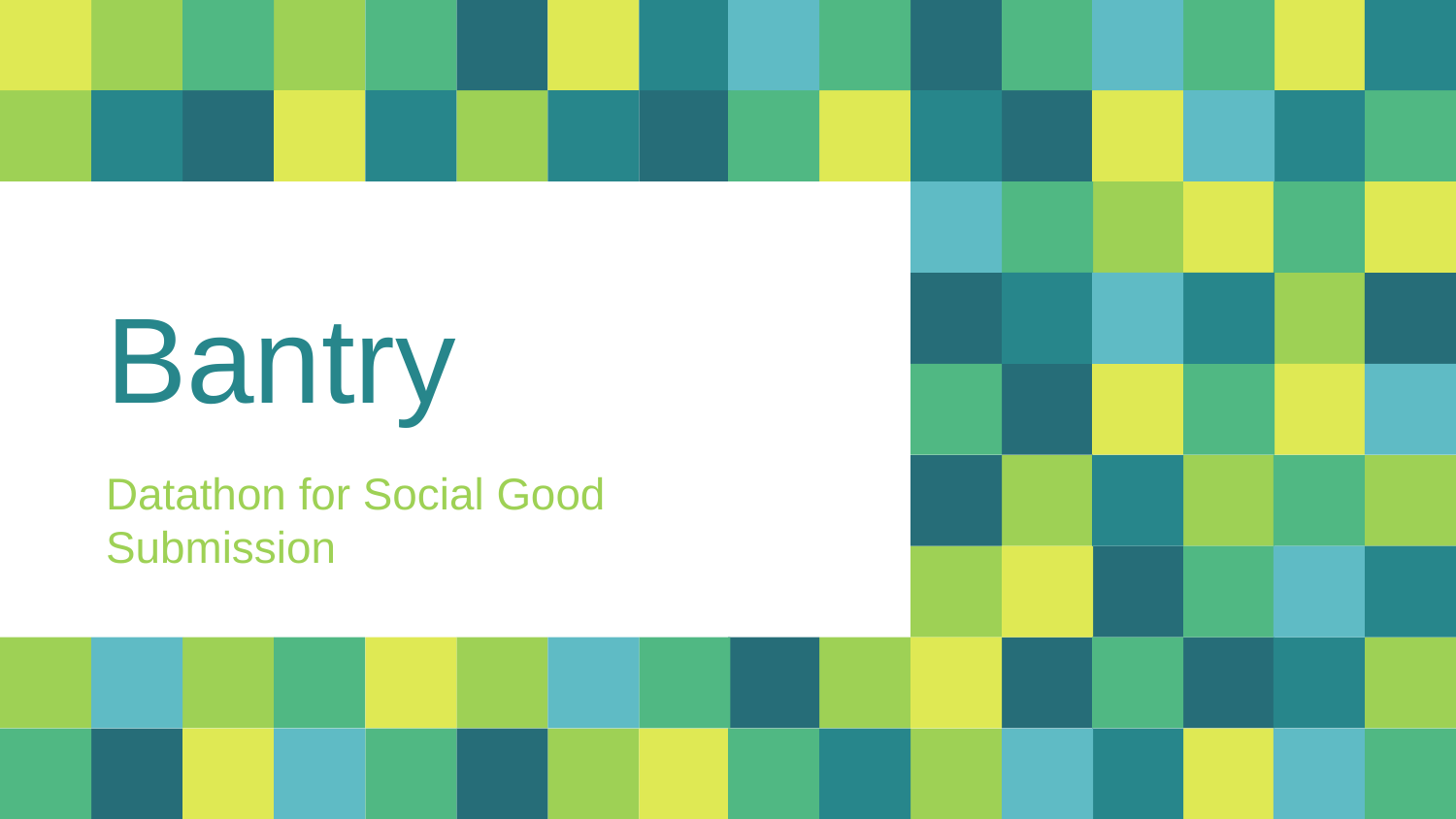

# Bantry
Datathon for Social Good Submission